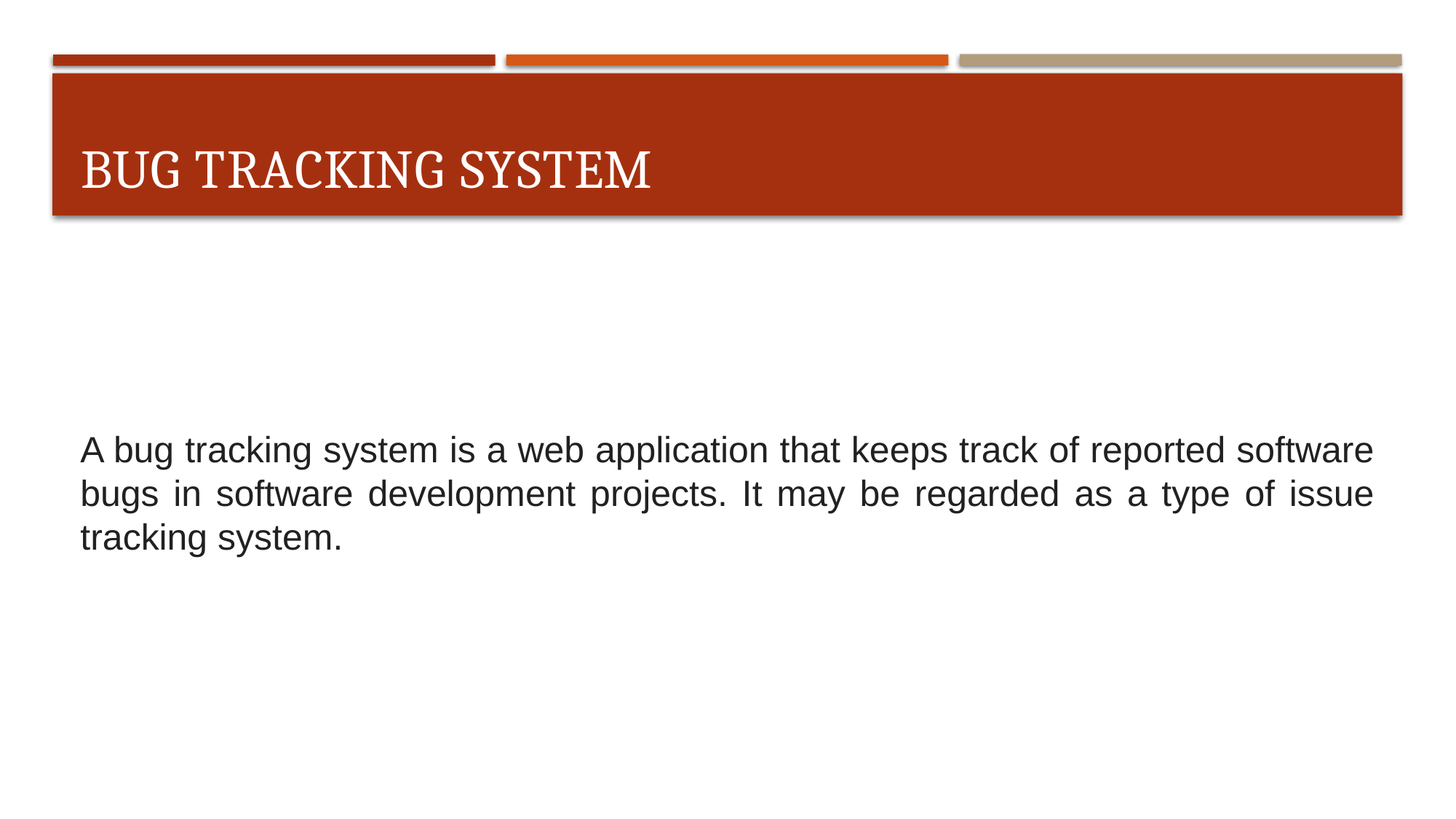

# Bug tracking system
A bug tracking system is a web application that keeps track of reported software bugs in software development projects. It may be regarded as a type of issue tracking system.